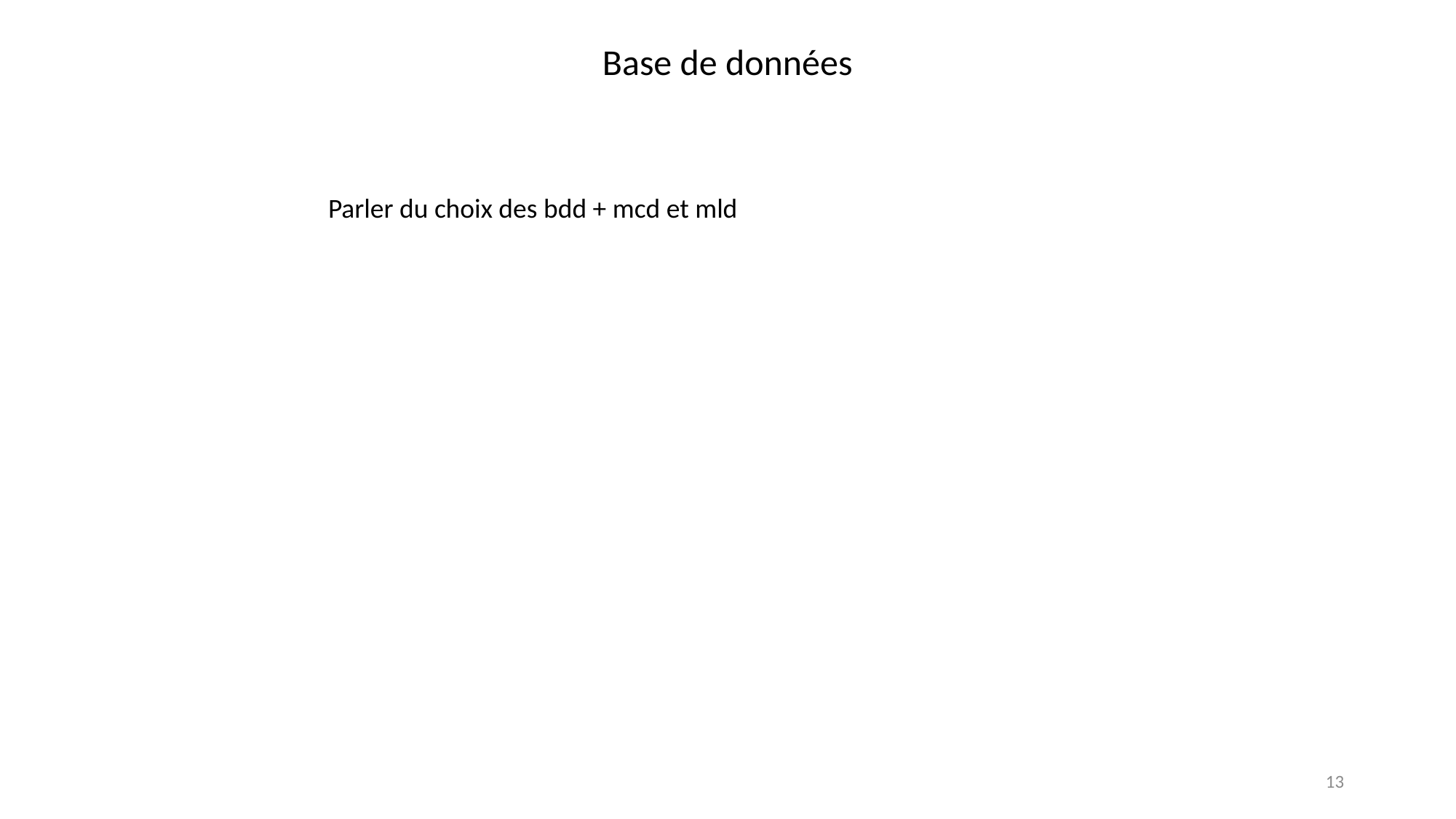

Base de données
Parler du choix des bdd + mcd et mld
13